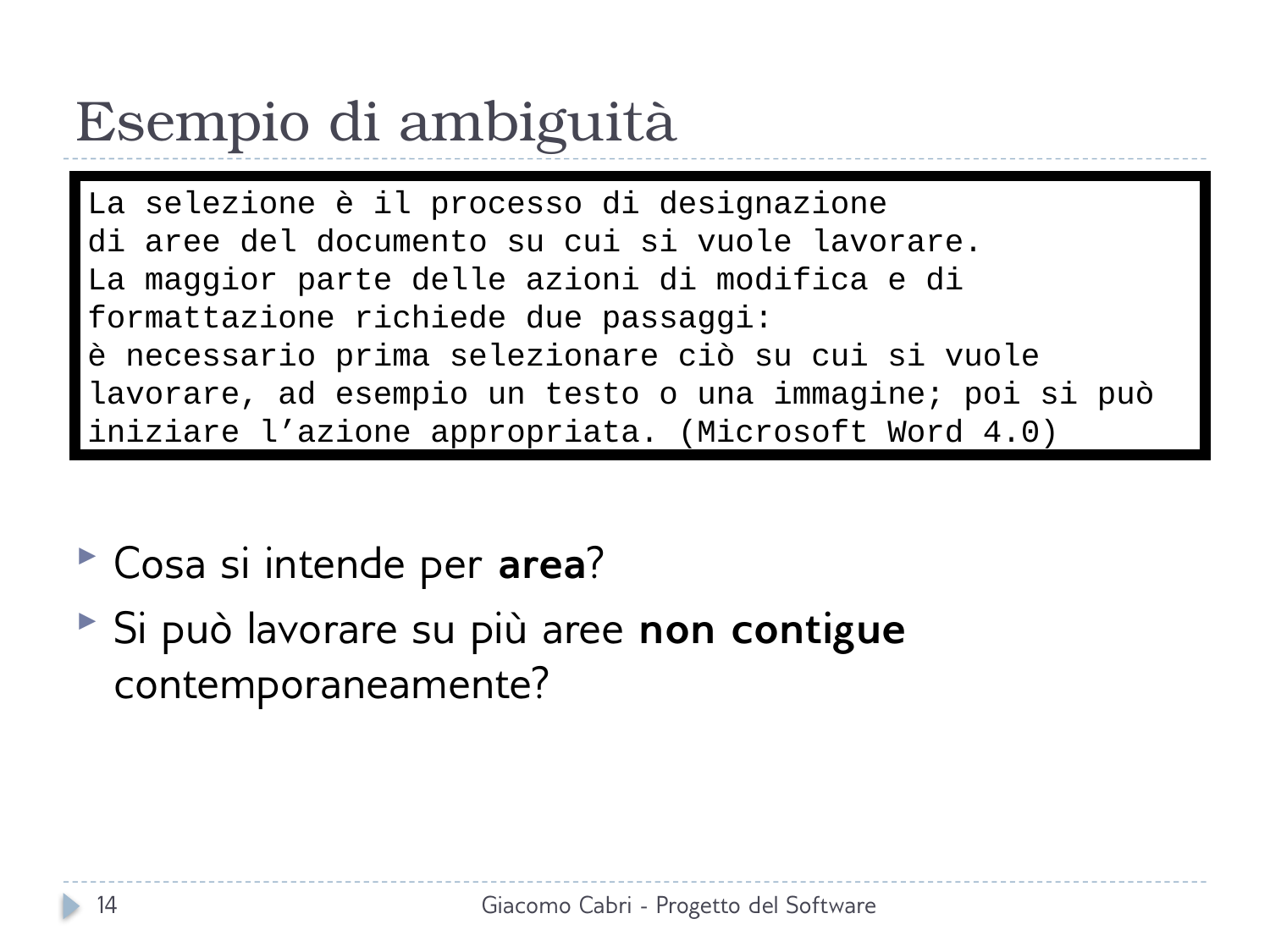

# Esempio di ambiguità
La selezione è il processo di designazione
di aree del documento su cui si vuole lavorare.
La maggior parte delle azioni di modifica e di formattazione richiede due passaggi:
è necessario prima selezionare ciò su cui si vuole lavorare, ad esempio un testo o una immagine; poi si può iniziare l’azione appropriata. (Microsoft Word 4.0)
Cosa si intende per area?
Si può lavorare su più aree non contigue contemporaneamente?
14
Giacomo Cabri - Progetto del Software